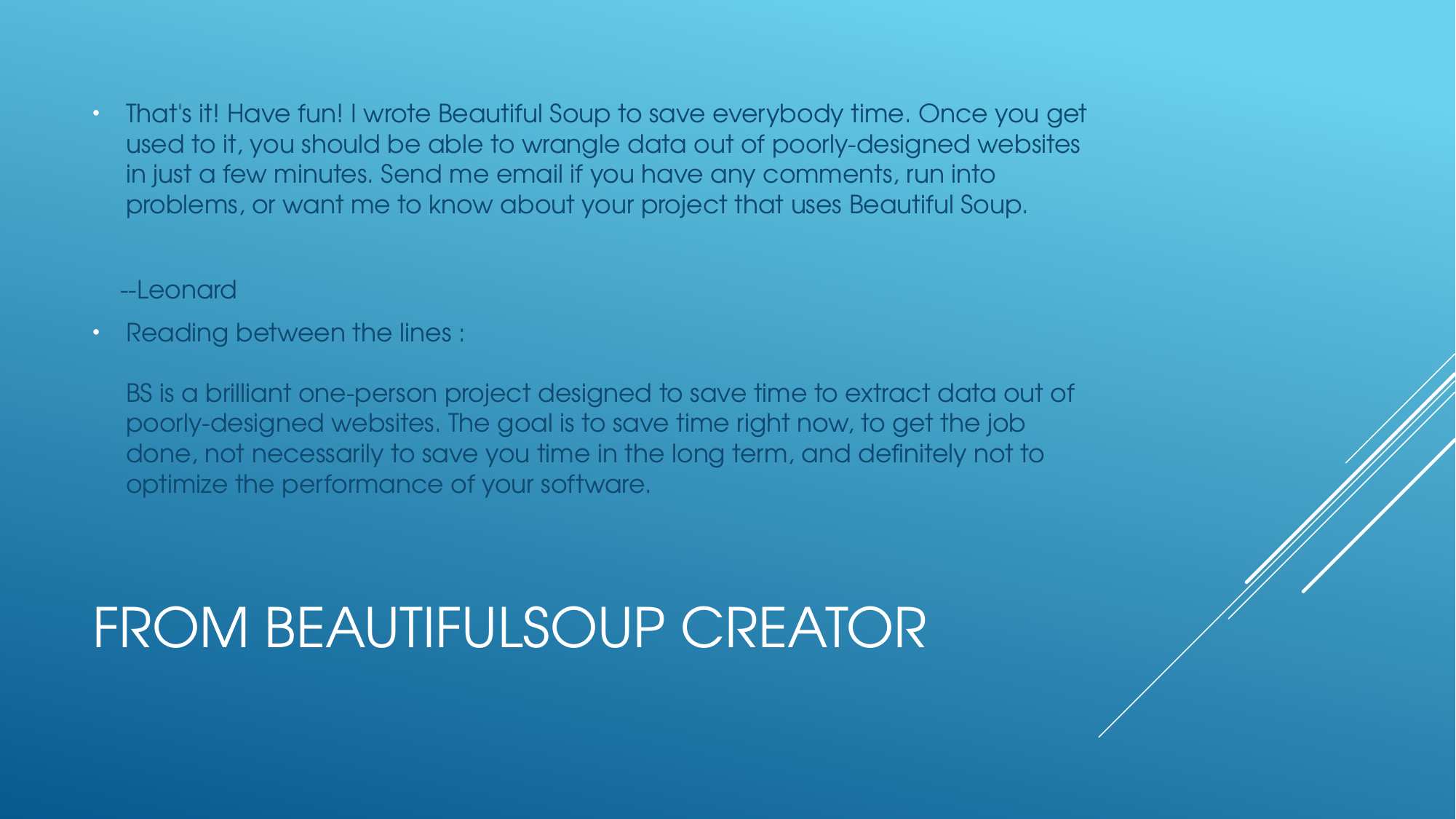

That's it! Have fun! I wrote Beautiful Soup to save everybody time. Once you get used to it, you should be able to wrangle data out of poorly-designed websites in just a few minutes. Send me email if you have any comments, run into problems, or want me to know about your project that uses Beautiful Soup.

    --Leonard
Reading between the lines :
BS is a brilliant one-person project designed to save time to extract data out of poorly-designed websites. The goal is to save time right now, to get the job done, not necessarily to save you time in the long term, and definitely not to optimize the performance of your software.
# From BeautifulSoup Creator